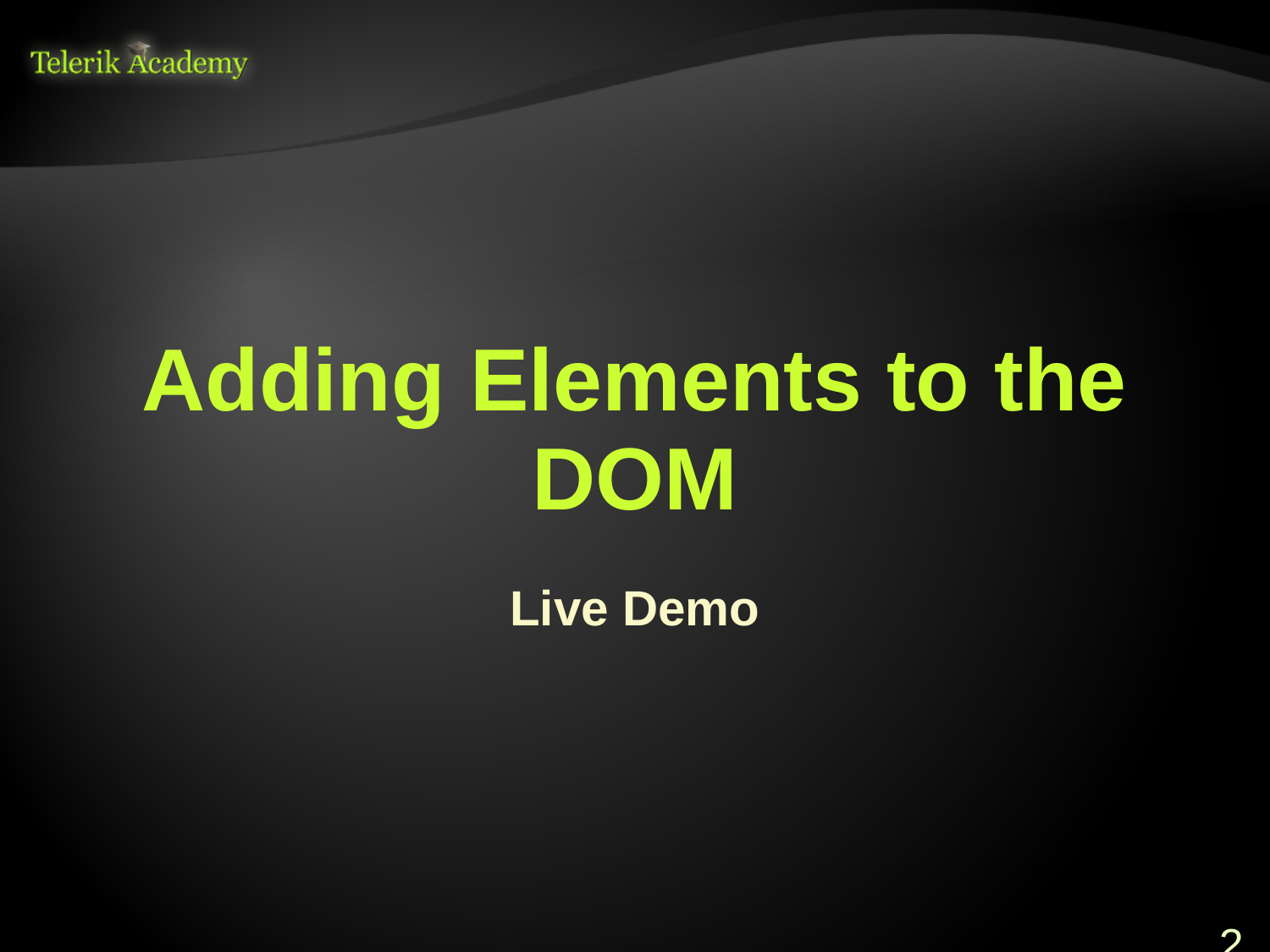

# Adding Elements to the DOM
Live Demo
20